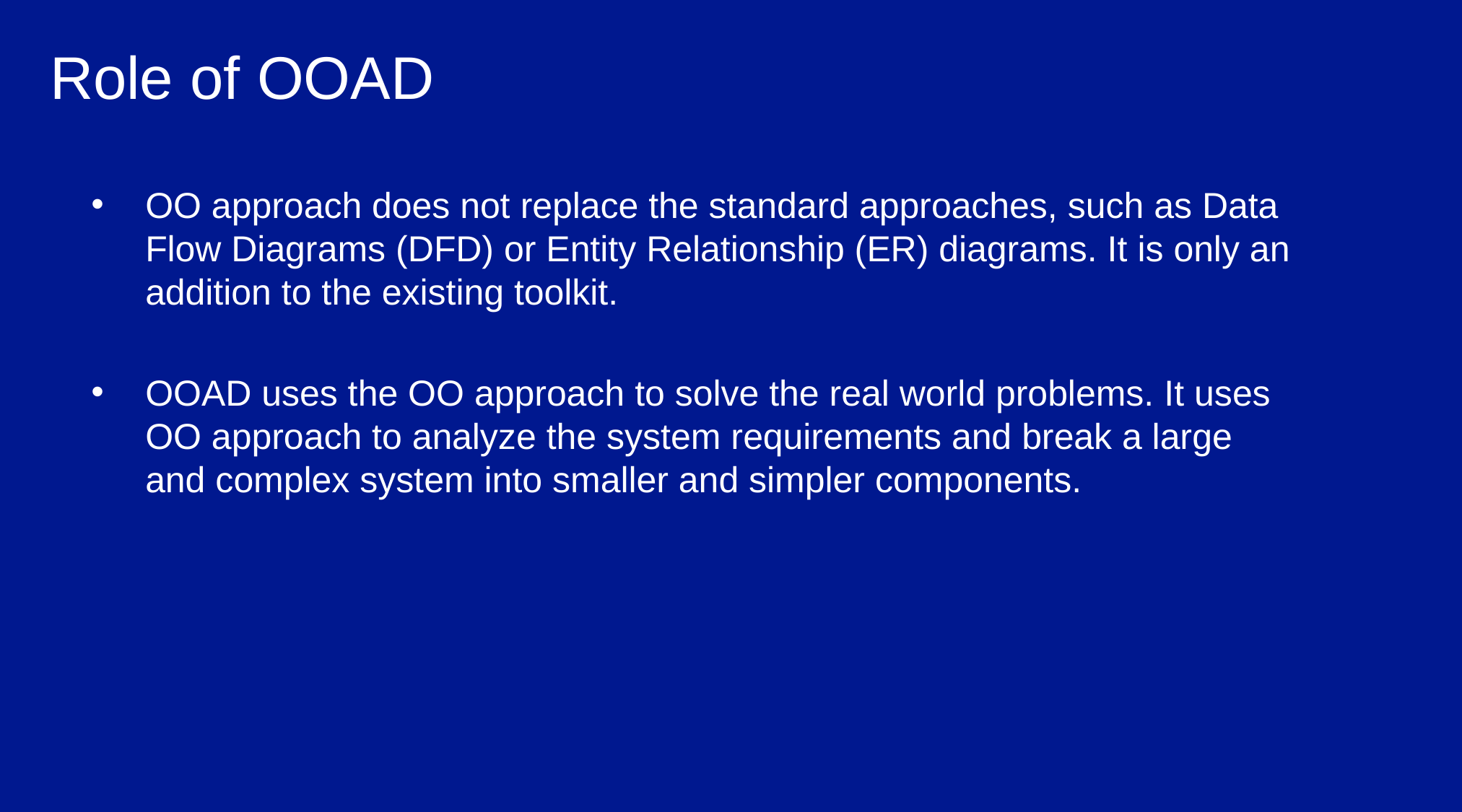

# Role of OOAD

OO approach does not replace the standard approaches, such as Data Flow Diagrams (DFD) or Entity Relationship (ER) diagrams. It is only an addition to the existing toolkit.

OOAD uses the OO approach to solve the real world problems. It uses OO approach to analyze the system requirements and break a large and complex system into smaller and simpler components.